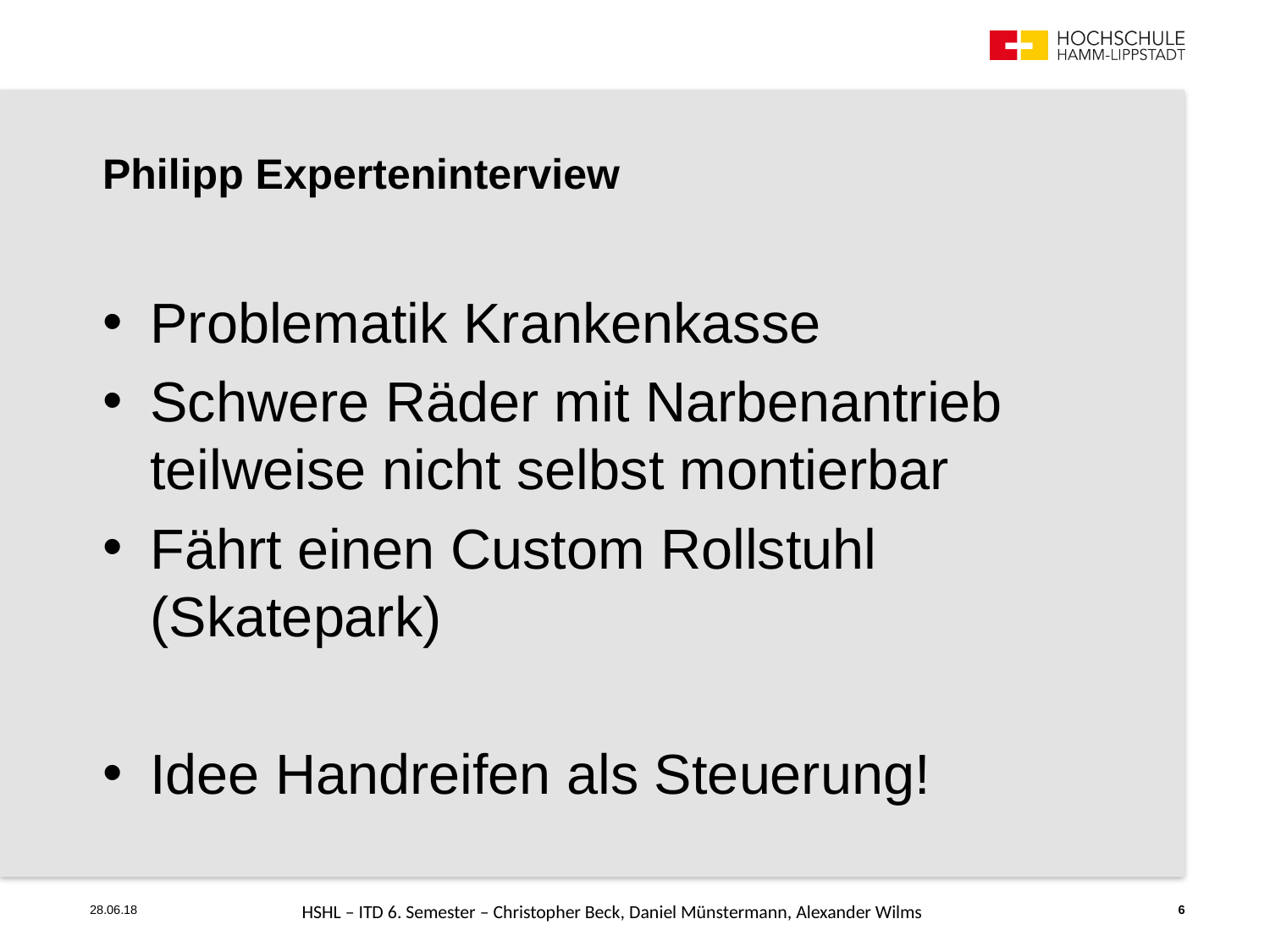

Philipp Experteninterview
Problematik Krankenkasse
Schwere Räder mit Narbenantrieb teilweise nicht selbst montierbar
Fährt einen Custom Rollstuhl (Skatepark)

Idee Handreifen als Steuerung!

HSHL – ITD 6. Semester – Christopher Beck, Daniel Münstermann, Alexander Wilms
28.06.18
6